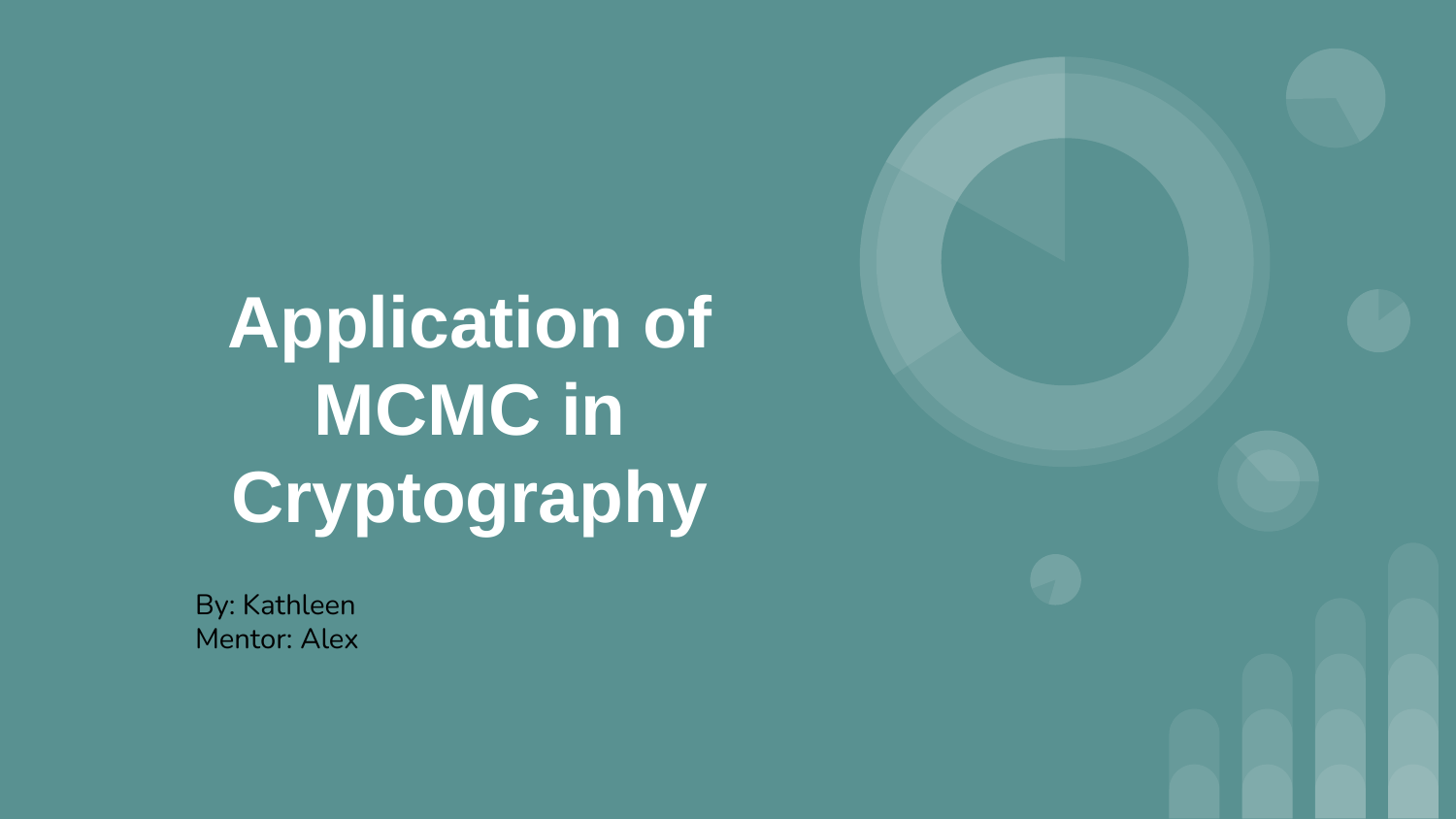

# Application of MCMC in Cryptography
By: Kathleen
Mentor: Alex